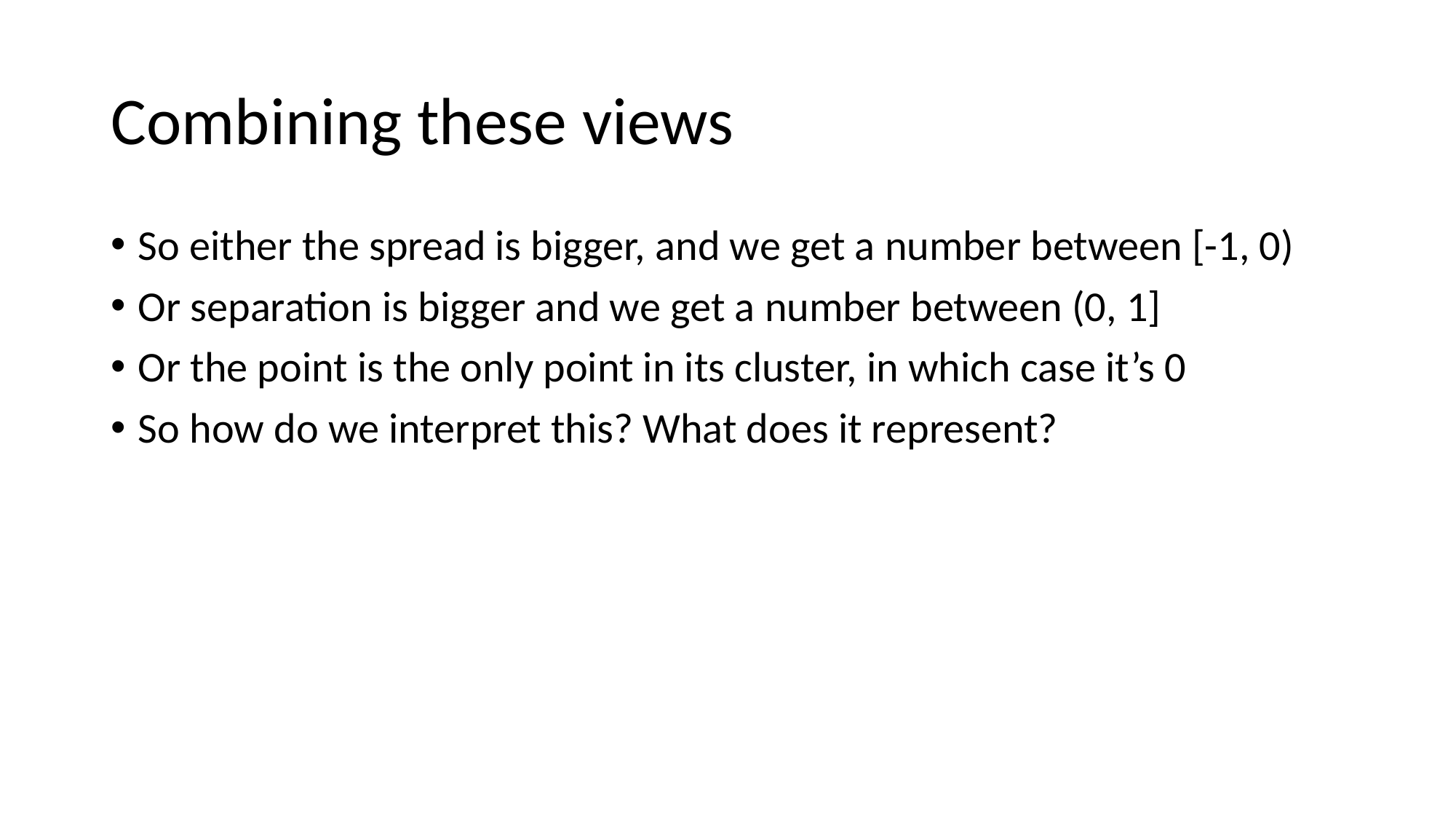

# Combining these views
So either the spread is bigger, and we get a number between [-1, 0)
Or separation is bigger and we get a number between (0, 1]
Or the point is the only point in its cluster, in which case it’s 0
So how do we interpret this? What does it represent?